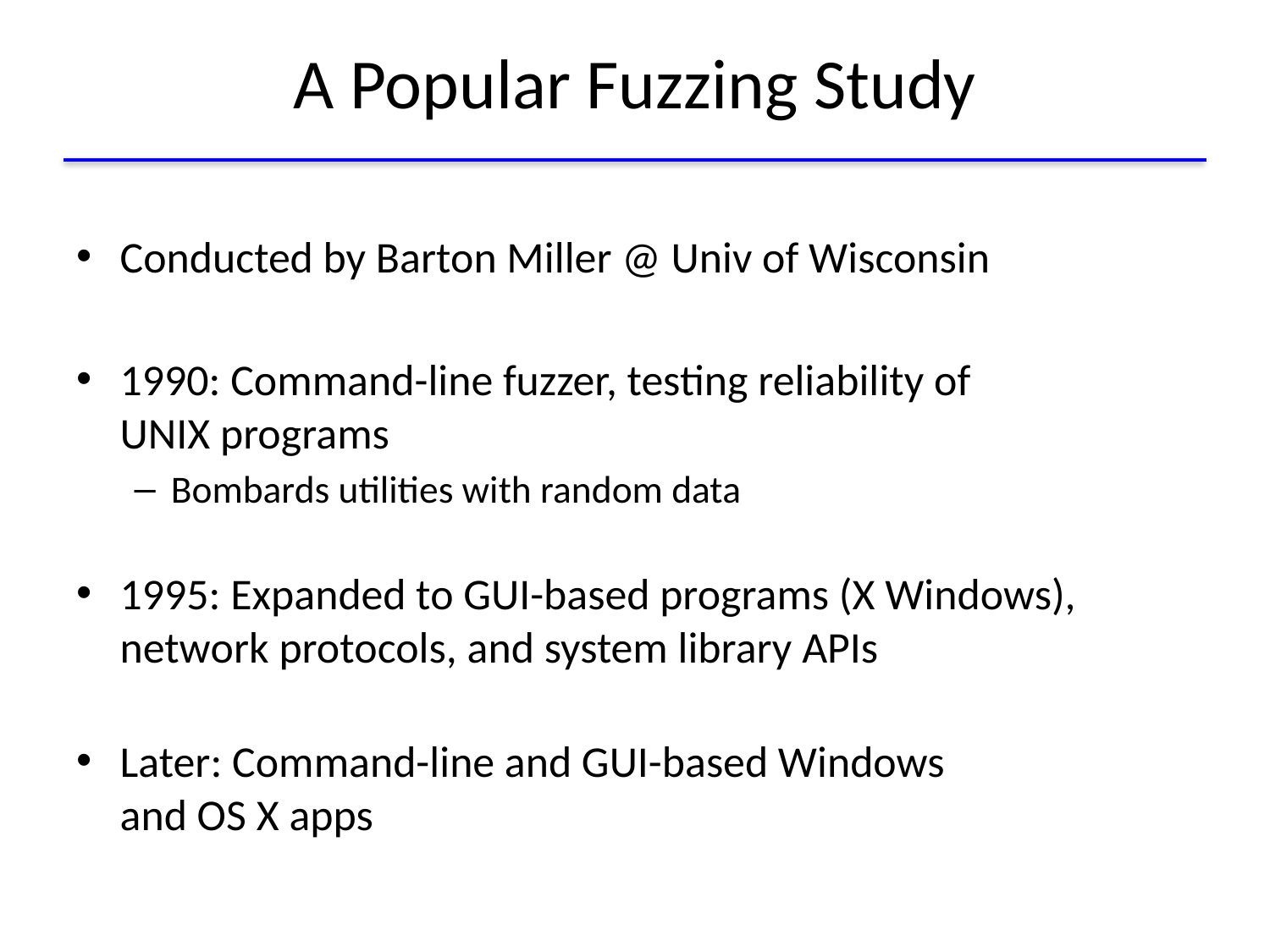

# A Popular Fuzzing Study
Conducted by Barton Miller @ Univ of Wisconsin

1990: Command-line fuzzer, testing reliability of
UNIX programs
Bombards utilities with random data
1995: Expanded to GUI-based programs (X Windows), network protocols, and system library APIs
Later: Command-line and GUI-based Windows
and OS X apps